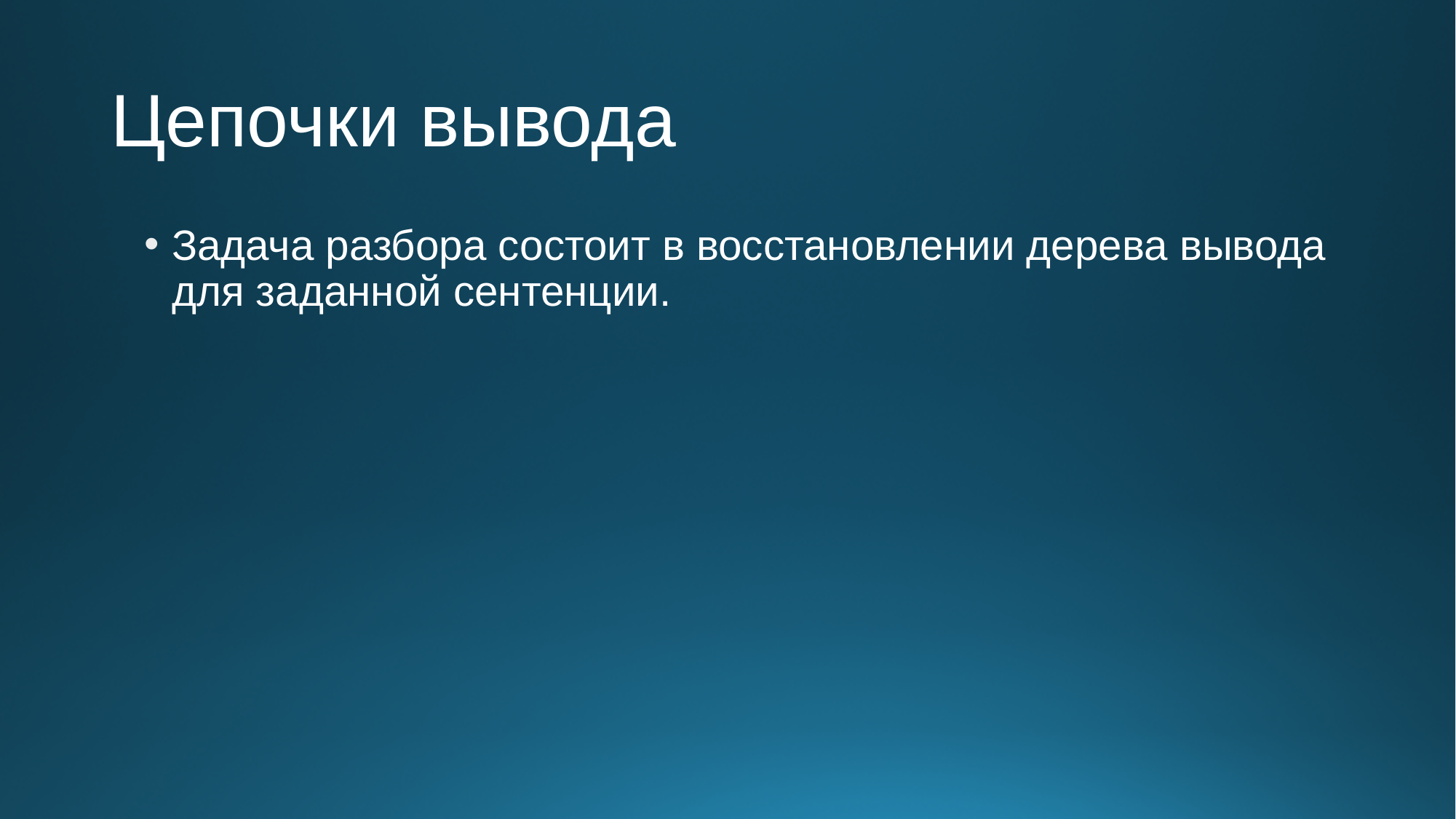

# Цепочки вывода
Задача разбора состоит в восстановлении дерева вывода для заданной сентенции.